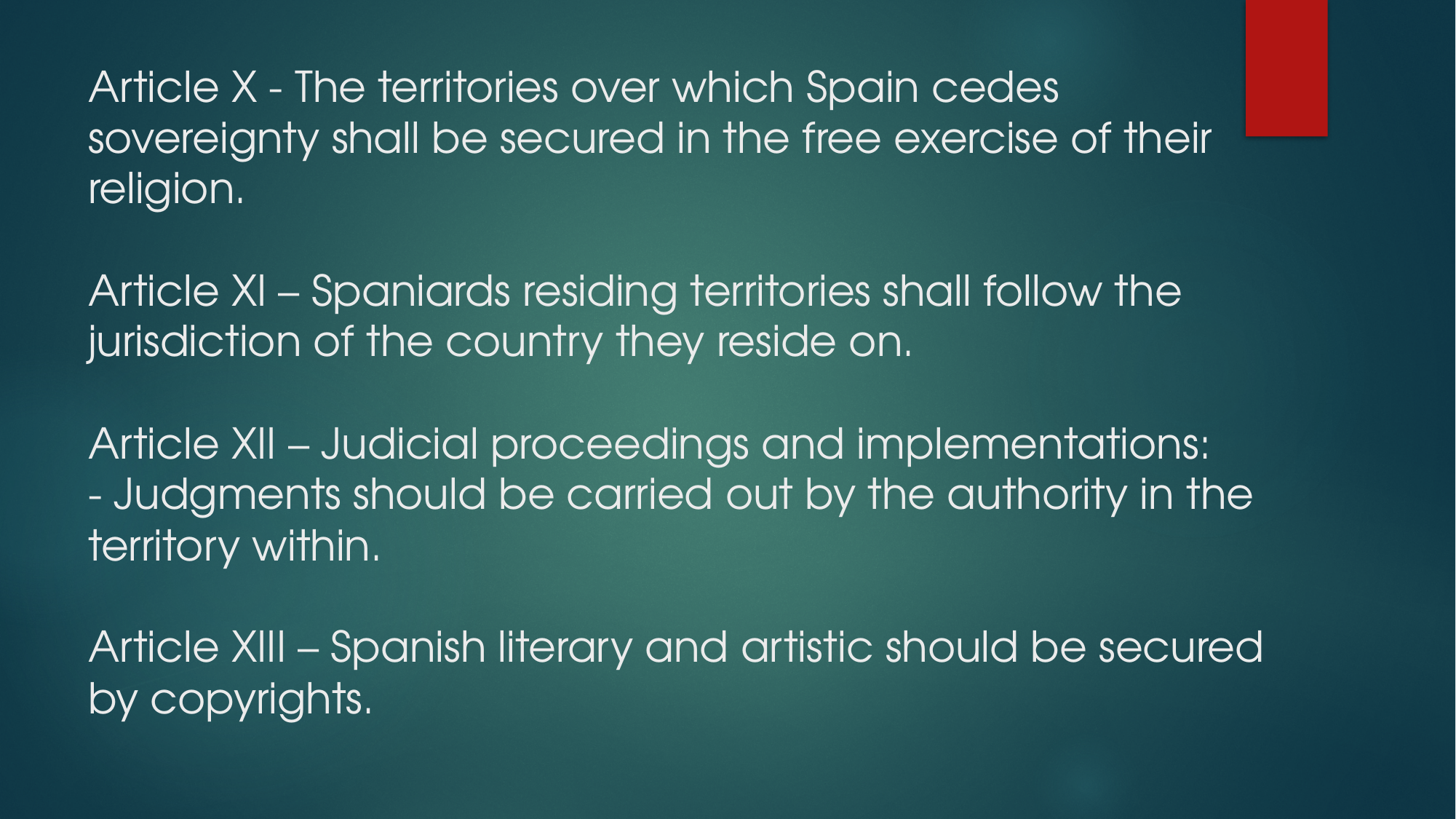

# Article X - The territories over which Spain cedes sovereignty shall be secured in the free exercise of their religion. Article XI – Spaniards residing territories shall follow the jurisdiction of the country they reside on. Article XII – Judicial proceedings and implementations: - Judgments should be carried out by the authority in the territory within. Article XIII – Spanish literary and artistic should be secured by copyrights.